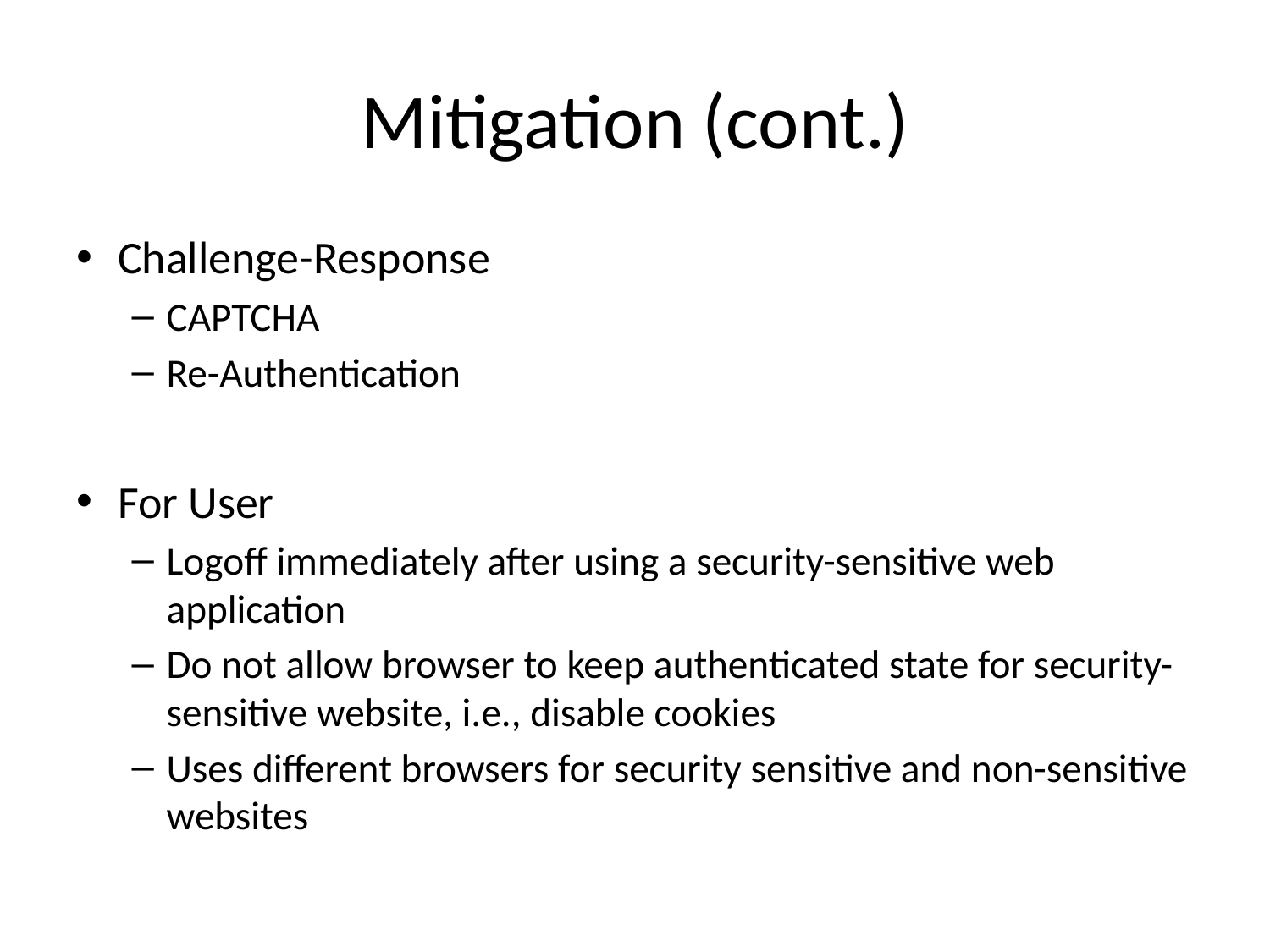

# Mitigation (cont.)
Challenge-Response
CAPTCHA
Re-Authentication

For User
Logoff immediately after using a security-sensitive web application
Do not allow browser to keep authenticated state for security-sensitive website, i.e., disable cookies
Uses different browsers for security sensitive and non-sensitive websites